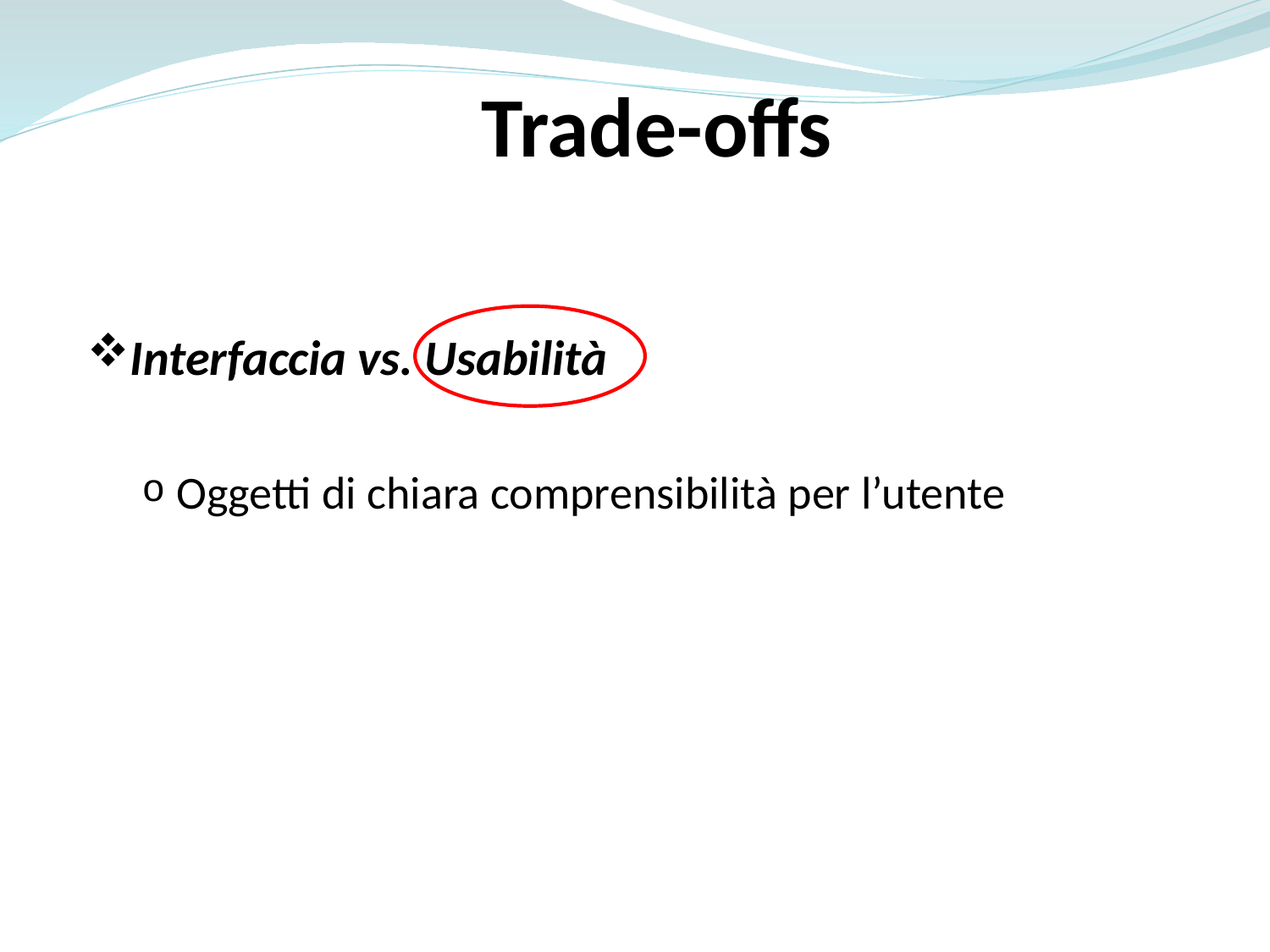

Trade-offs

Interfaccia vs. Usabilità

Oggetti di chiara comprensibilità per l’utente